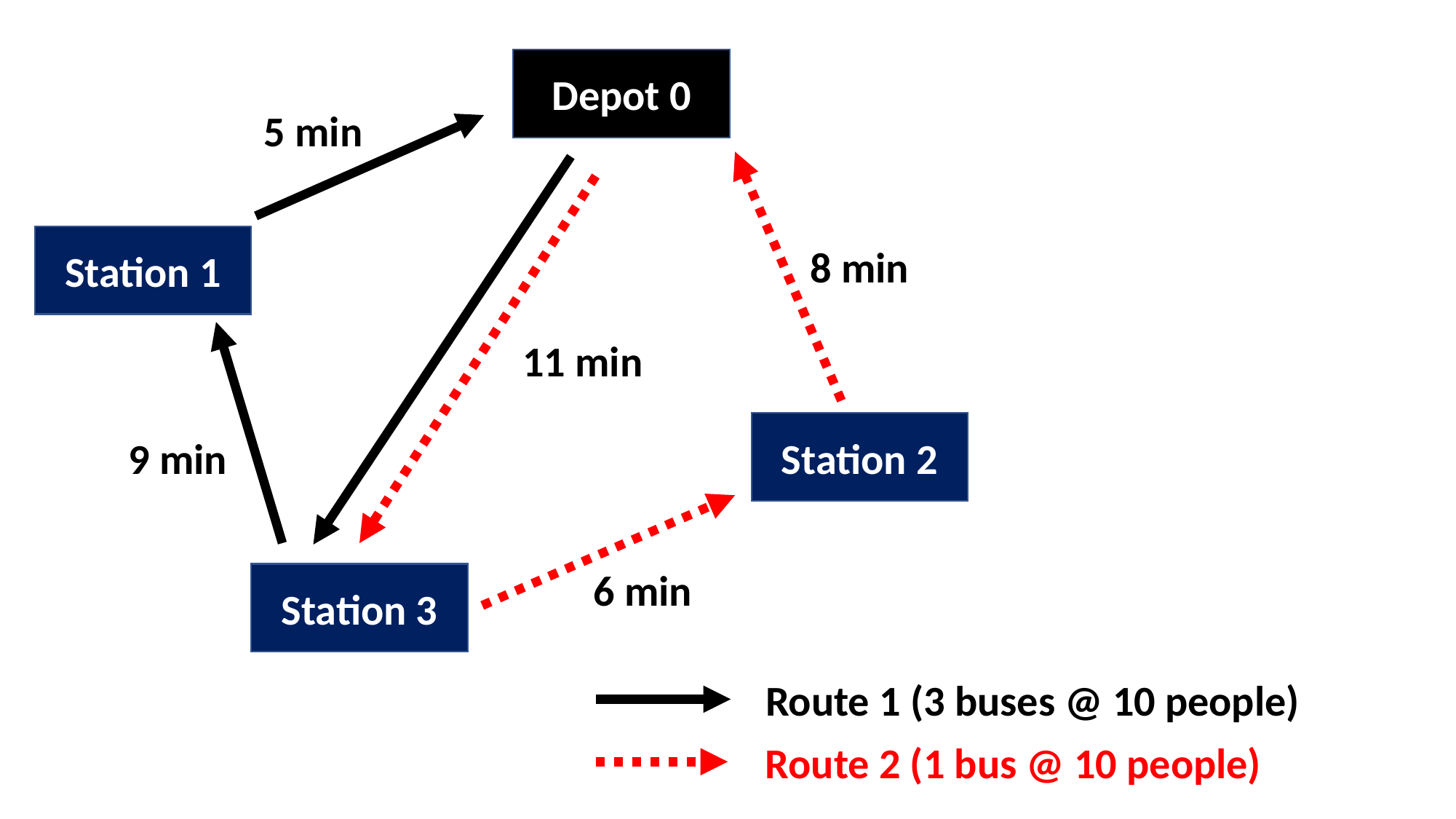

Depot 0
5 min
Station 1
8 min
11 min
Station 2
9 min
6 min
Station 3
Route 1 (3 buses @ 10 people)
Route 2 (1 bus @ 10 people)